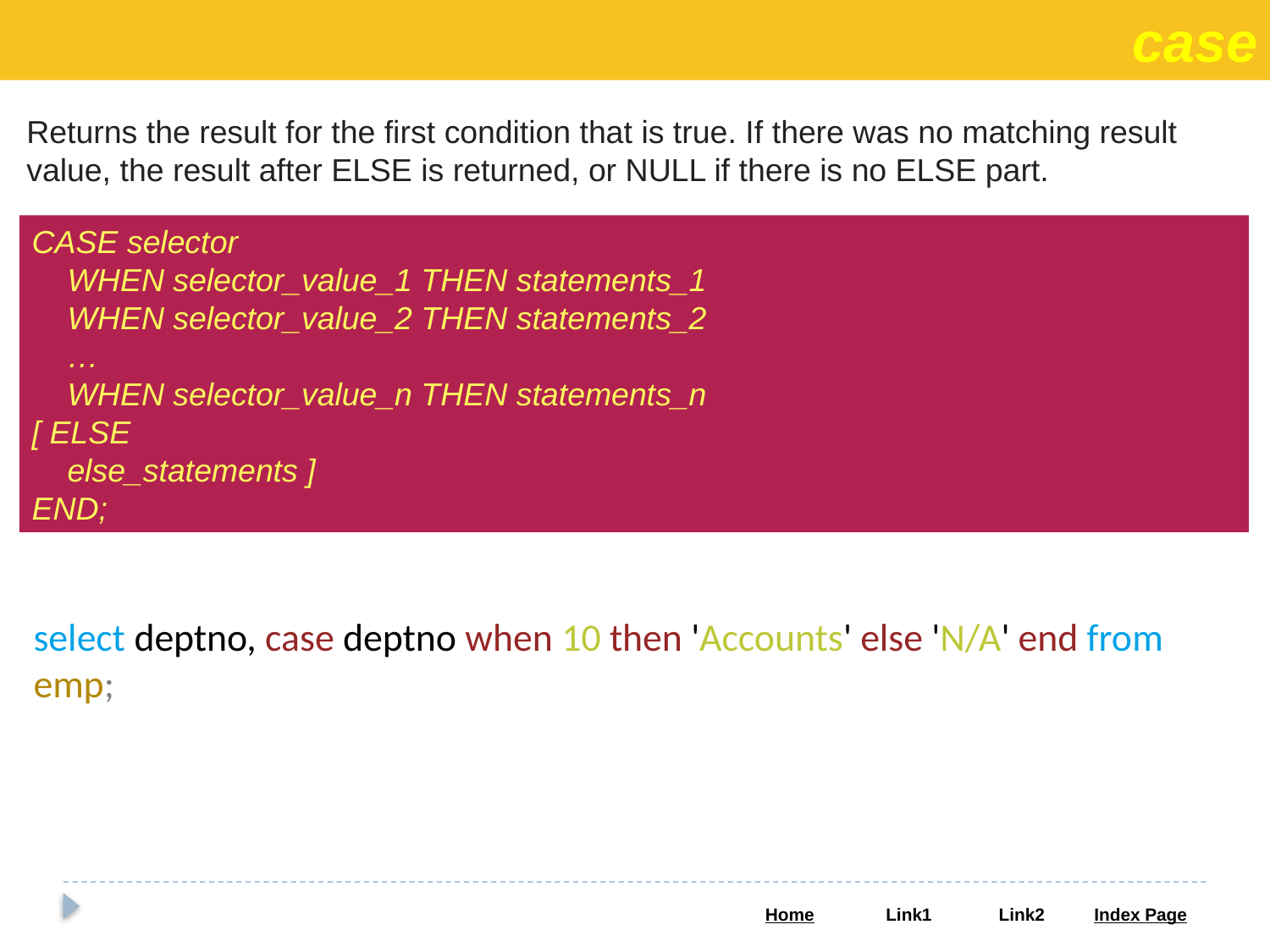

case
Returns the result for the first condition that is true. If there was no matching result value, the result after ELSE is returned, or NULL if there is no ELSE part.
CASE selector
    WHEN selector_value_1 THEN statements_1
    WHEN selector_value_2 THEN statements_2
    …
    WHEN selector_value_n THEN statements_n
[ ELSE
    else_statements ]
END;
select deptno, case deptno when 10 then 'Accounts' else 'N/A' end from emp;